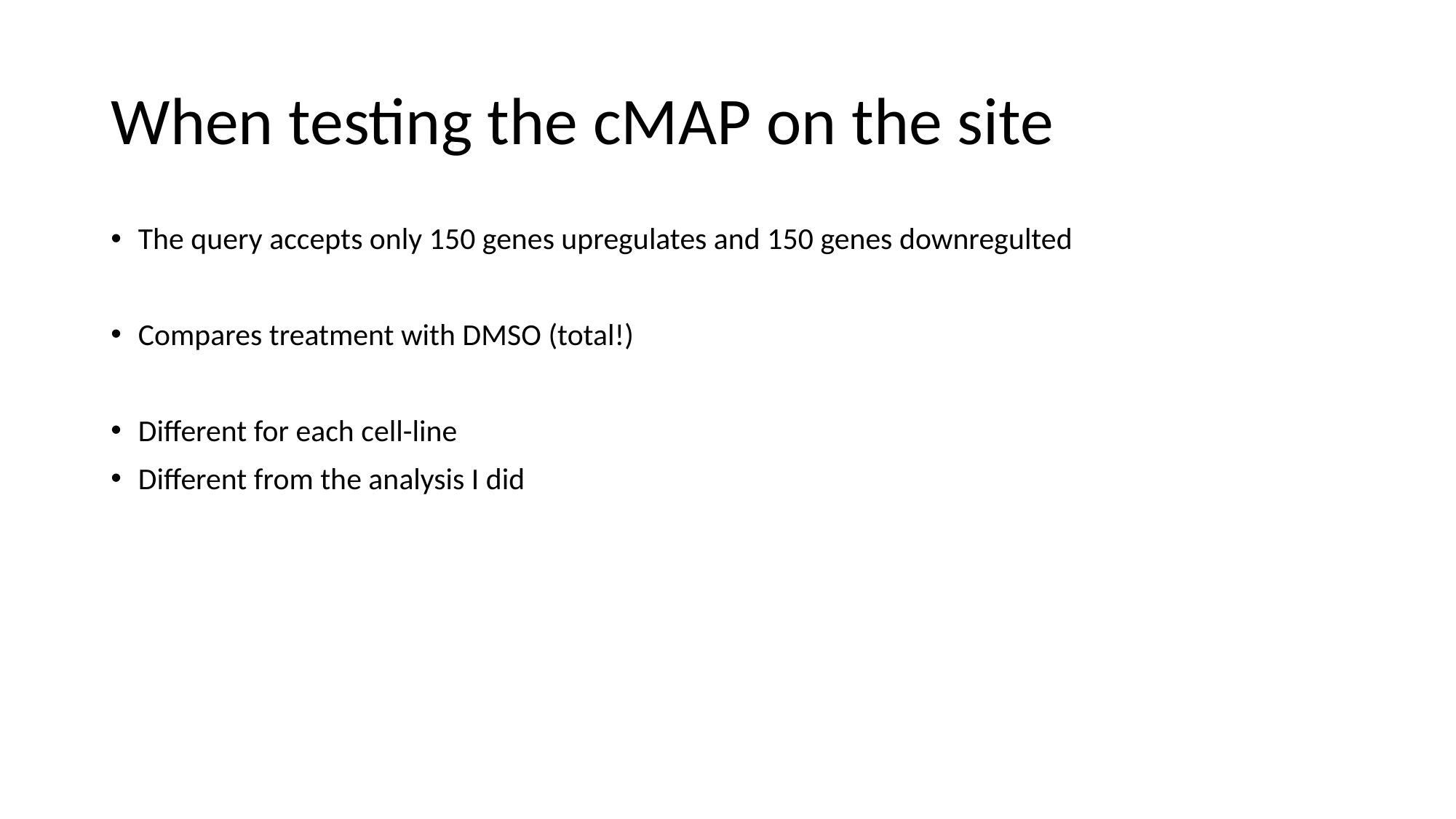

# When testing the cMAP on the site
The query accepts only 150 genes upregulates and 150 genes downregulted

Compares treatment with DMSO (total!)

Different for each cell-line
Different from the analysis I did